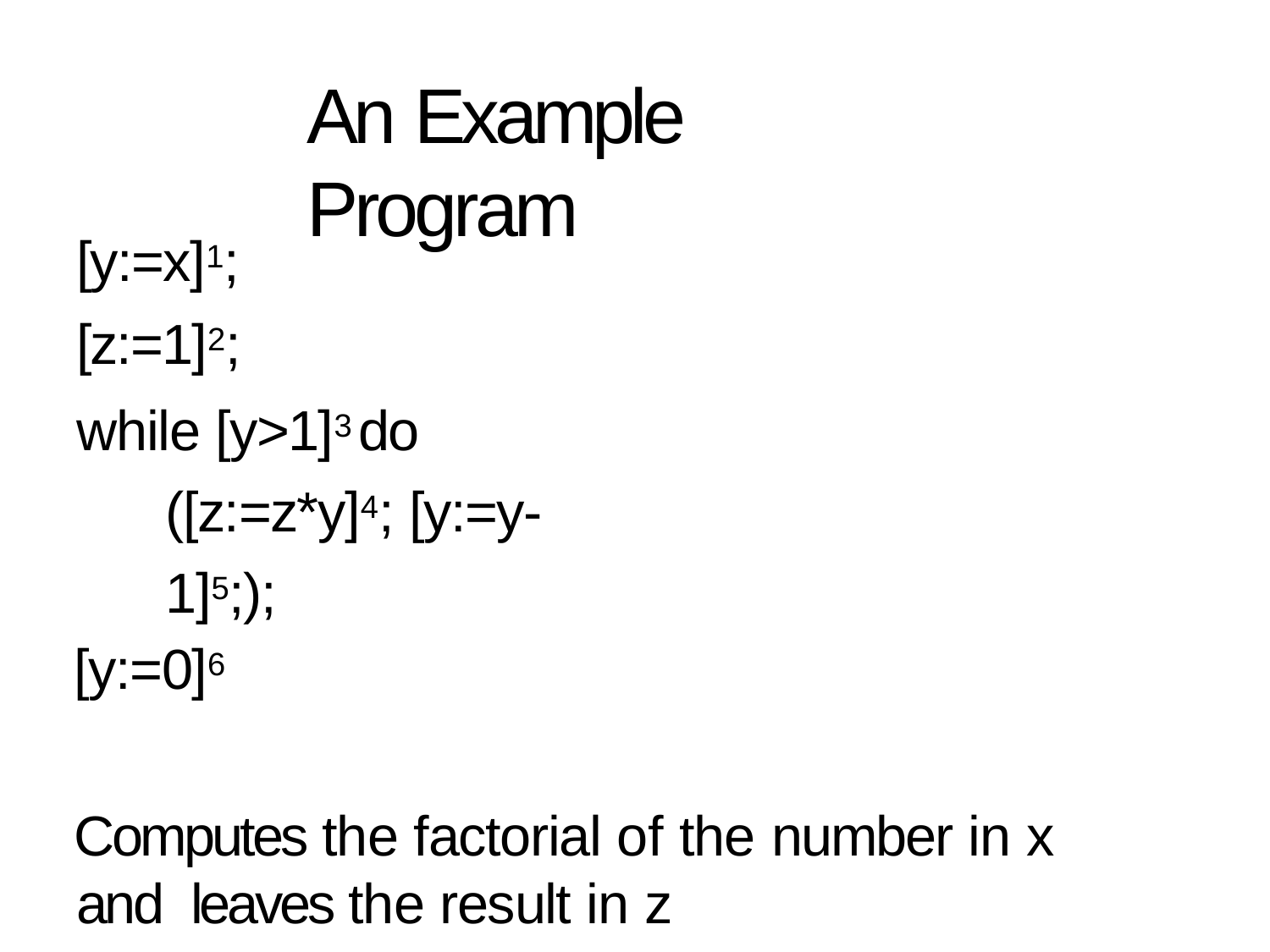

# An Example Program
[y:=x]1;
[z:=1]2;
while [y>1]3 do  ([z:=z*y]4; [y:=y-1]5;);
[y:=0]6

Computes the factorial of the number in x and  leaves the result in z